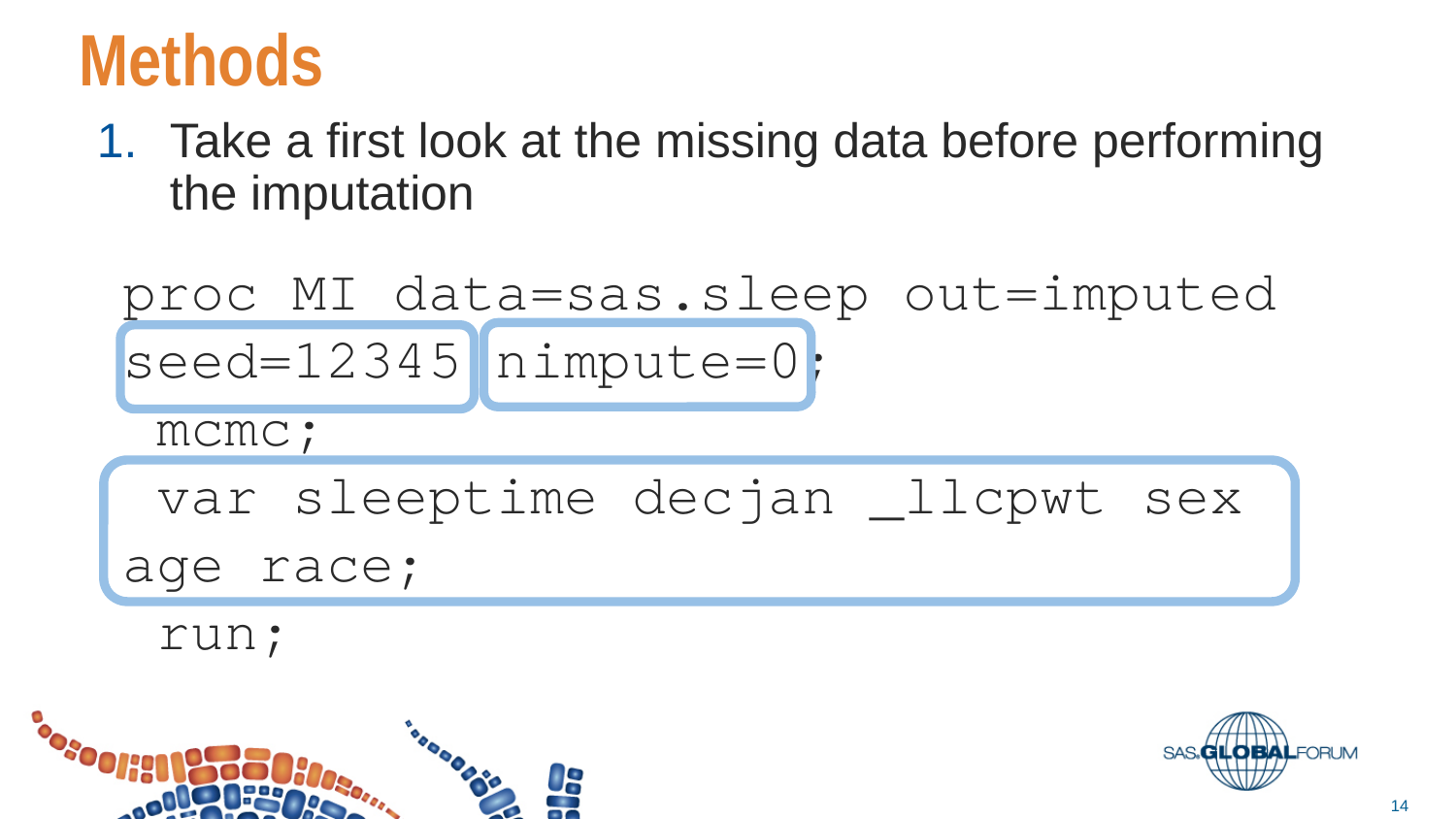

# Methods
Take a first look at the missing data before performing the imputation
proc MI data=sas.sleep out=imputed seed=12345 nimpute=0;
 mcmc;
 var sleeptime decjan _llcpwt sex age race;
 run;